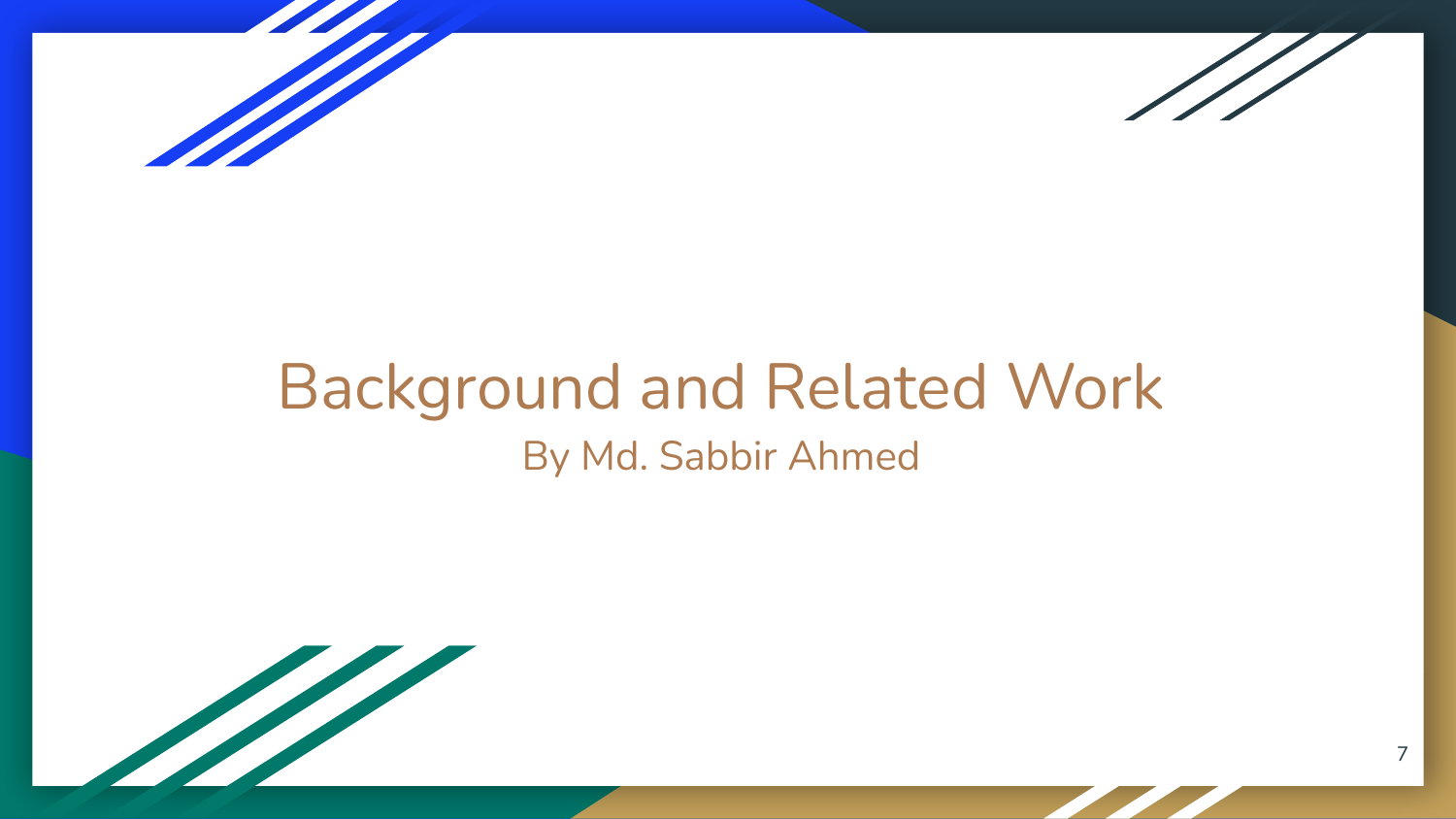

# Background and Related Work By Md. Sabbir Ahmed
7